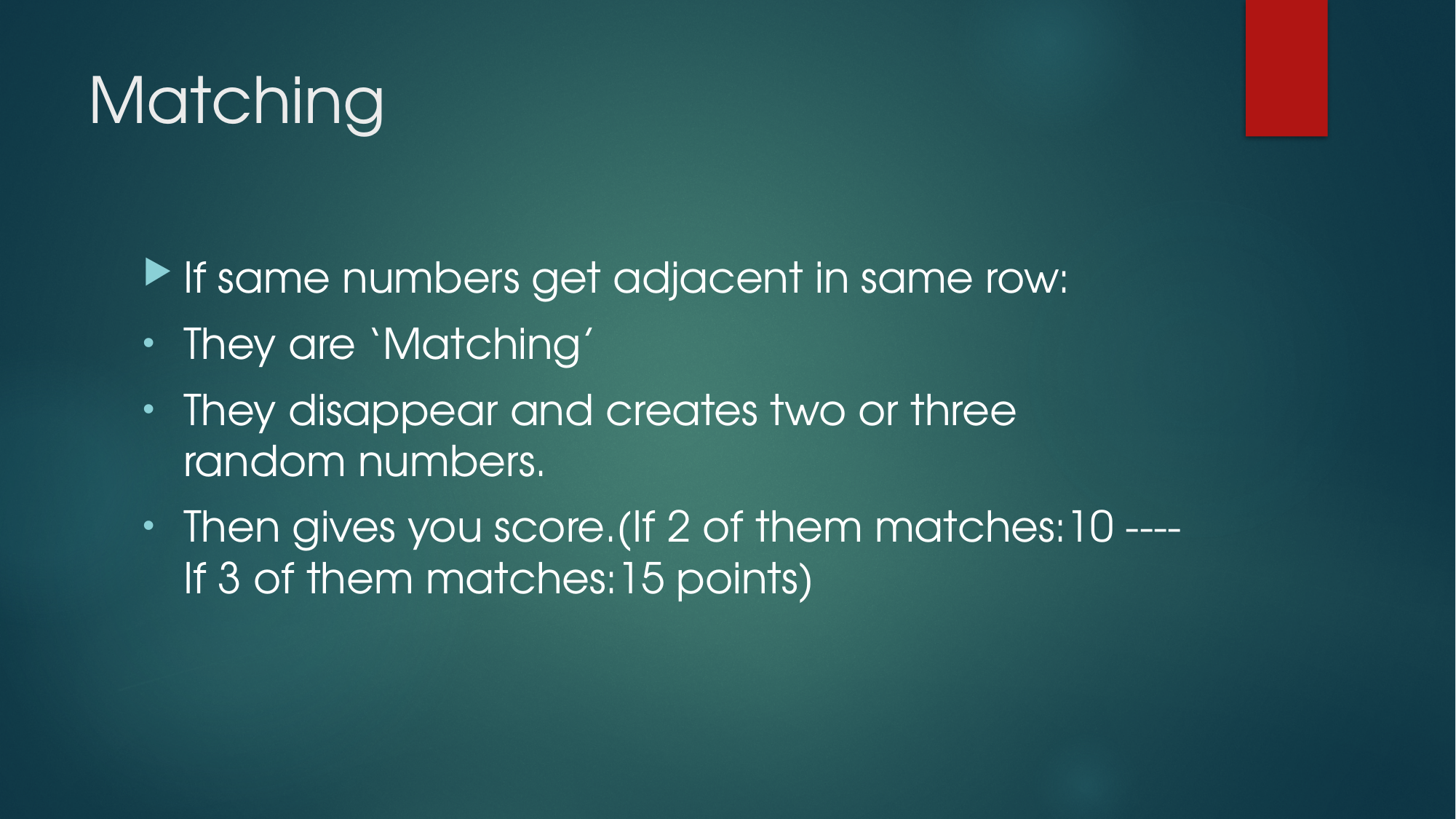

# Matching
If same numbers get adjacent in same row:
They are ‘Matching’
They disappear and creates two or three random numbers.
Then gives you score.(If 2 of them matches:10 ---- If 3 of them matches:15 points)